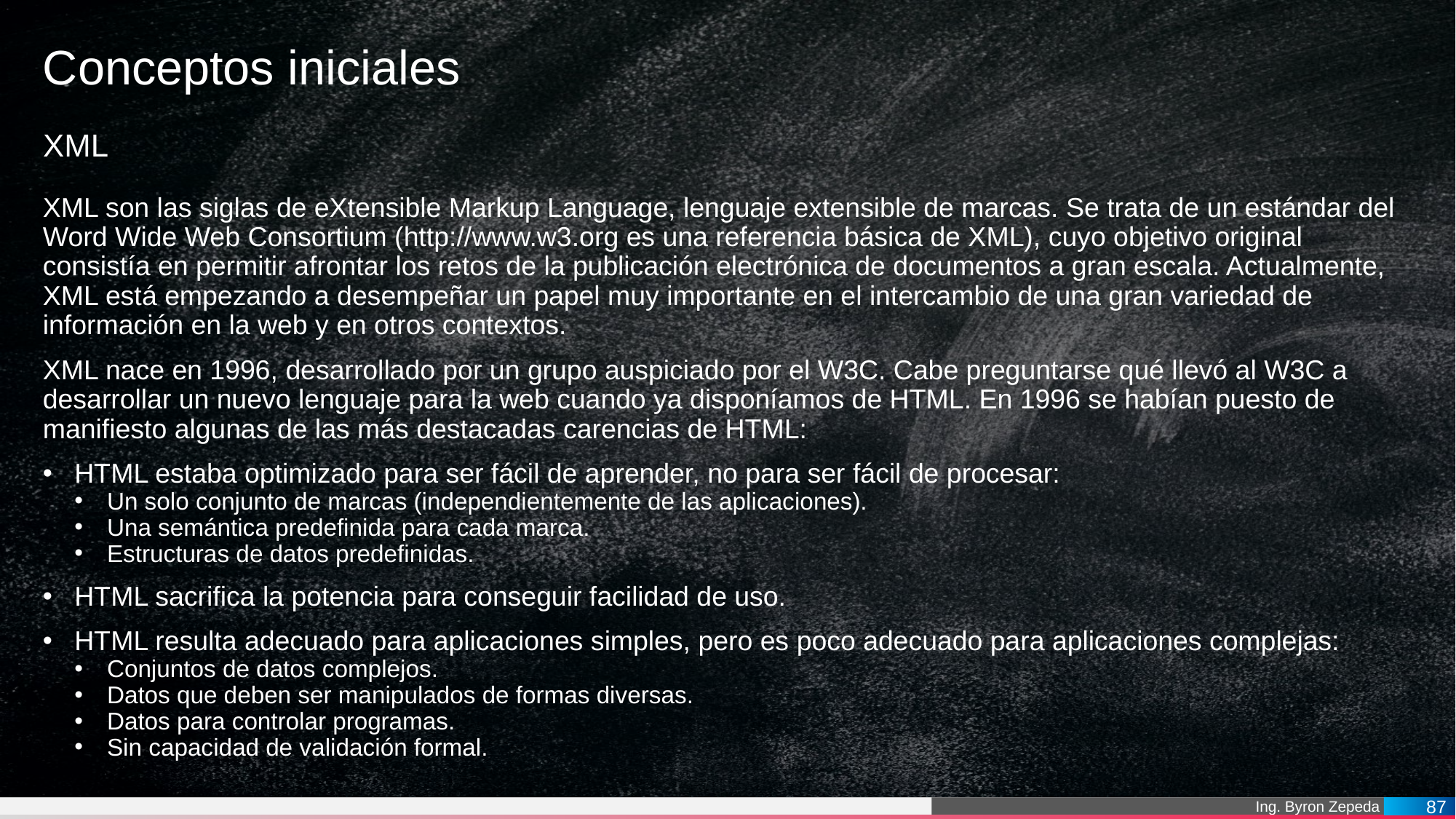

# Conceptos iniciales
XML
XML son las siglas de eXtensible Markup Language, lenguaje extensible de marcas. Se trata de un estándar del Word Wide Web Consortium (http://www.w3.org es una referencia básica de XML), cuyo objetivo original consistía en permitir afrontar los retos de la publicación electrónica de documentos a gran escala. Actualmente, XML está empezando a desempeñar un papel muy importante en el intercambio de una gran variedad de información en la web y en otros contextos.
XML nace en 1996, desarrollado por un grupo auspiciado por el W3C. Cabe preguntarse qué llevó al W3C a desarrollar un nuevo lenguaje para la web cuando ya disponíamos de HTML. En 1996 se habían puesto de manifiesto algunas de las más destacadas carencias de HTML:
HTML estaba optimizado para ser fácil de aprender, no para ser fácil de procesar:
Un solo conjunto de marcas (independientemente de las aplicaciones).
Una semántica predefinida para cada marca.
Estructuras de datos predefinidas.
HTML sacrifica la potencia para conseguir facilidad de uso.
HTML resulta adecuado para aplicaciones simples, pero es poco adecuado para aplicaciones complejas:
Conjuntos de datos complejos.
Datos que deben ser manipulados de formas diversas.
Datos para controlar programas.
Sin capacidad de validación formal.

87